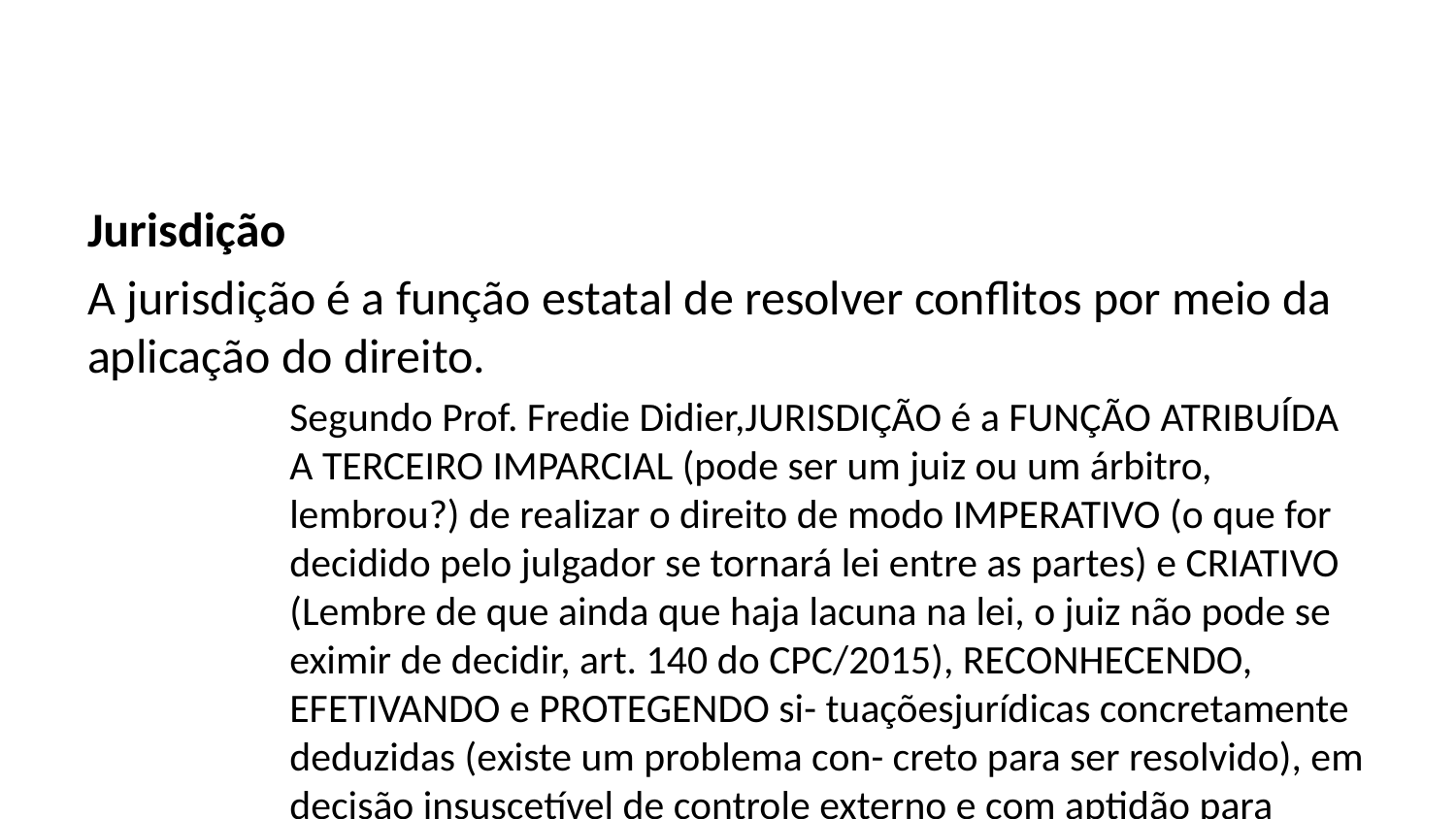

Jurisdição
A jurisdição é a função estatal de resolver conflitos por meio da aplicação do direito.
Segundo Prof. Fredie Didier,JURISDIÇÃO é a FUNÇÃO ATRIBUÍDA A TERCEIRO IMPARCIAL (pode ser um juiz ou um árbitro, lembrou?) de realizar o direito de modo IMPERATIVO (o que for decidido pelo julgador se tornará lei entre as partes) e CRIATIVO (Lembre de que ainda que haja lacuna na lei, o juiz não pode se eximir de decidir, art. 140 do CPC/2015), RECONHECENDO, EFETIVANDO e PROTEGENDO si- tuaçõesjurídicas concretamente deduzidas (existe um problema con- creto para ser resolvido), em decisão insuscetível de controle externo e com aptidão para tornar-se indiscutível (a decisão jurisdicional so- mente écontrolada pela própria jurisdição e apenas ela pode formar a coisa julgada) [@borba_dialogos_2020, pp. 853-854].